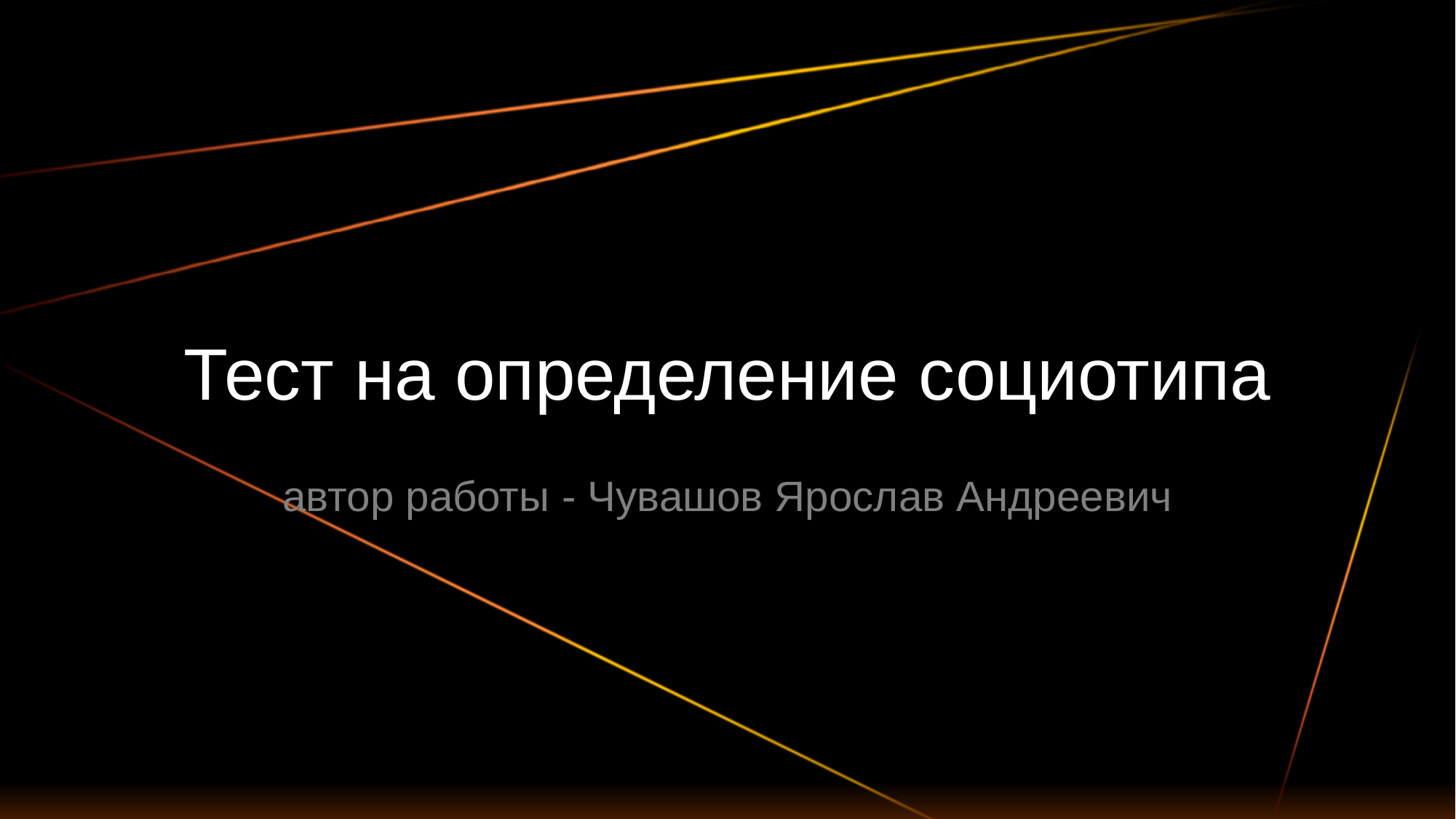

# Тест на определение социотипа
автор работы - Чувашов Ярослав Андреевич